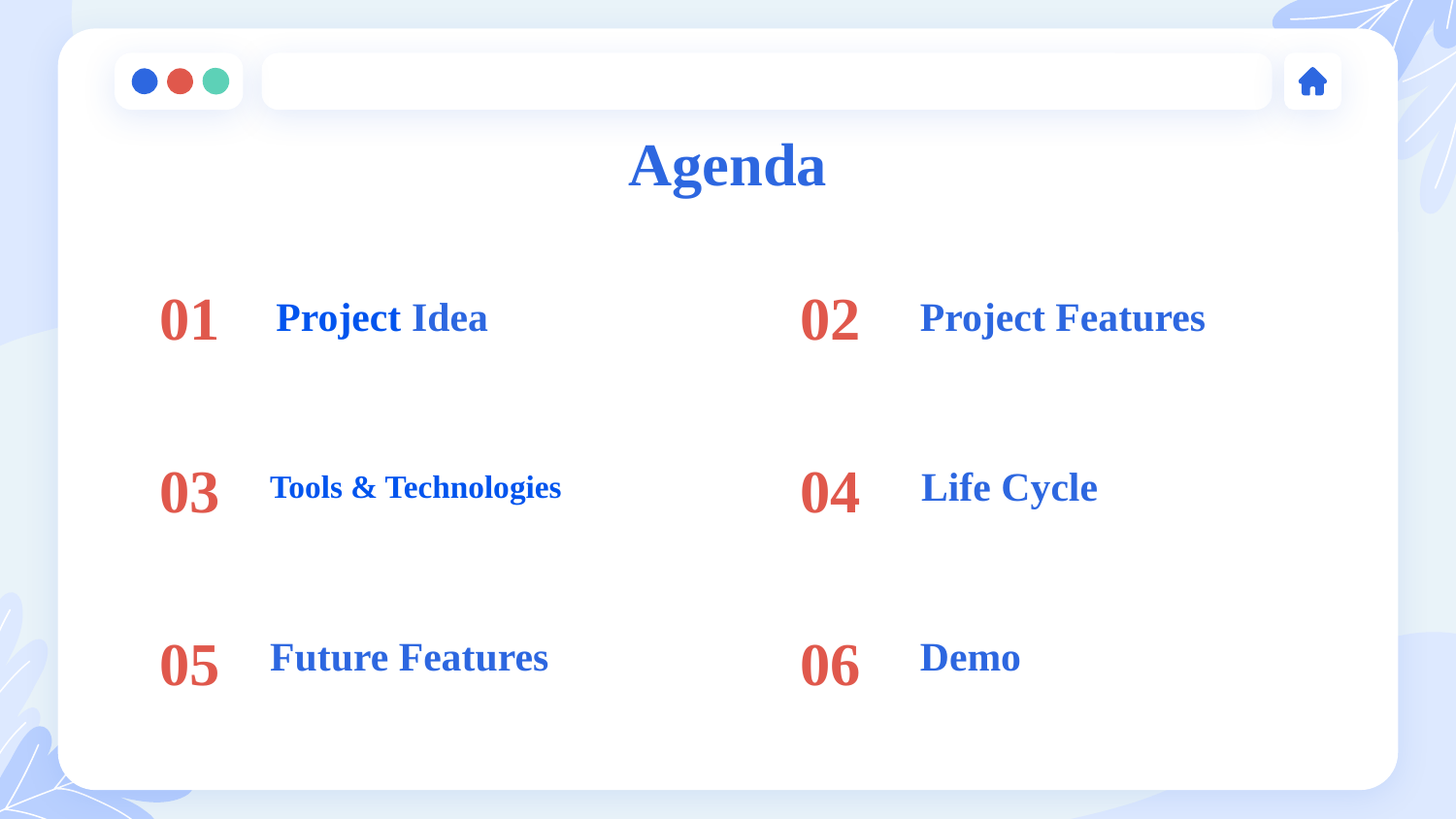

# Agenda
01
02
Project Idea
Project Features
03
04
Life Cycle
Tools & Technologies
05
06
Future Features
Demo